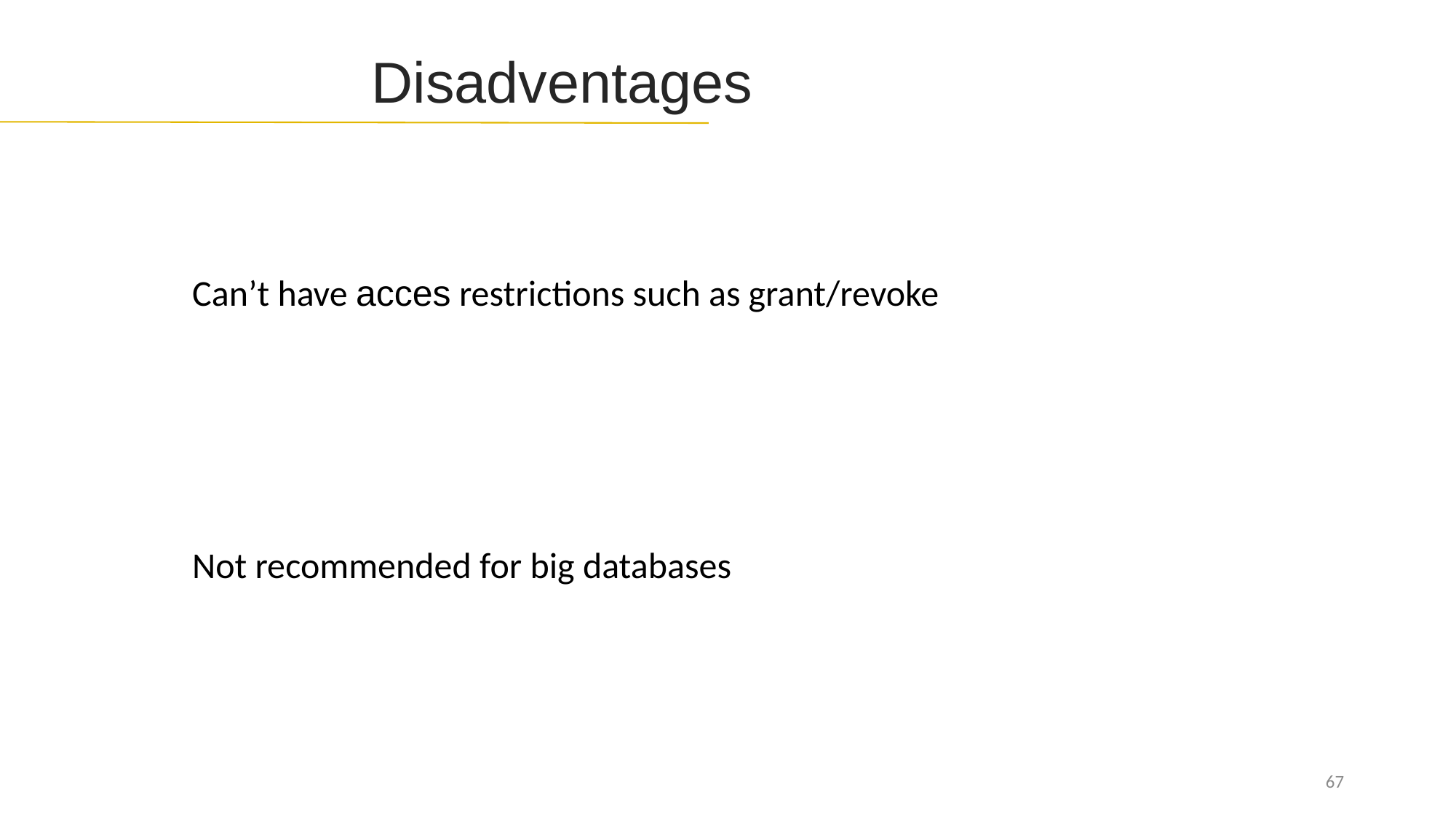

Disadventages

Can’t have acces restrictions such as grant/revoke
Not recommended for big databases
67